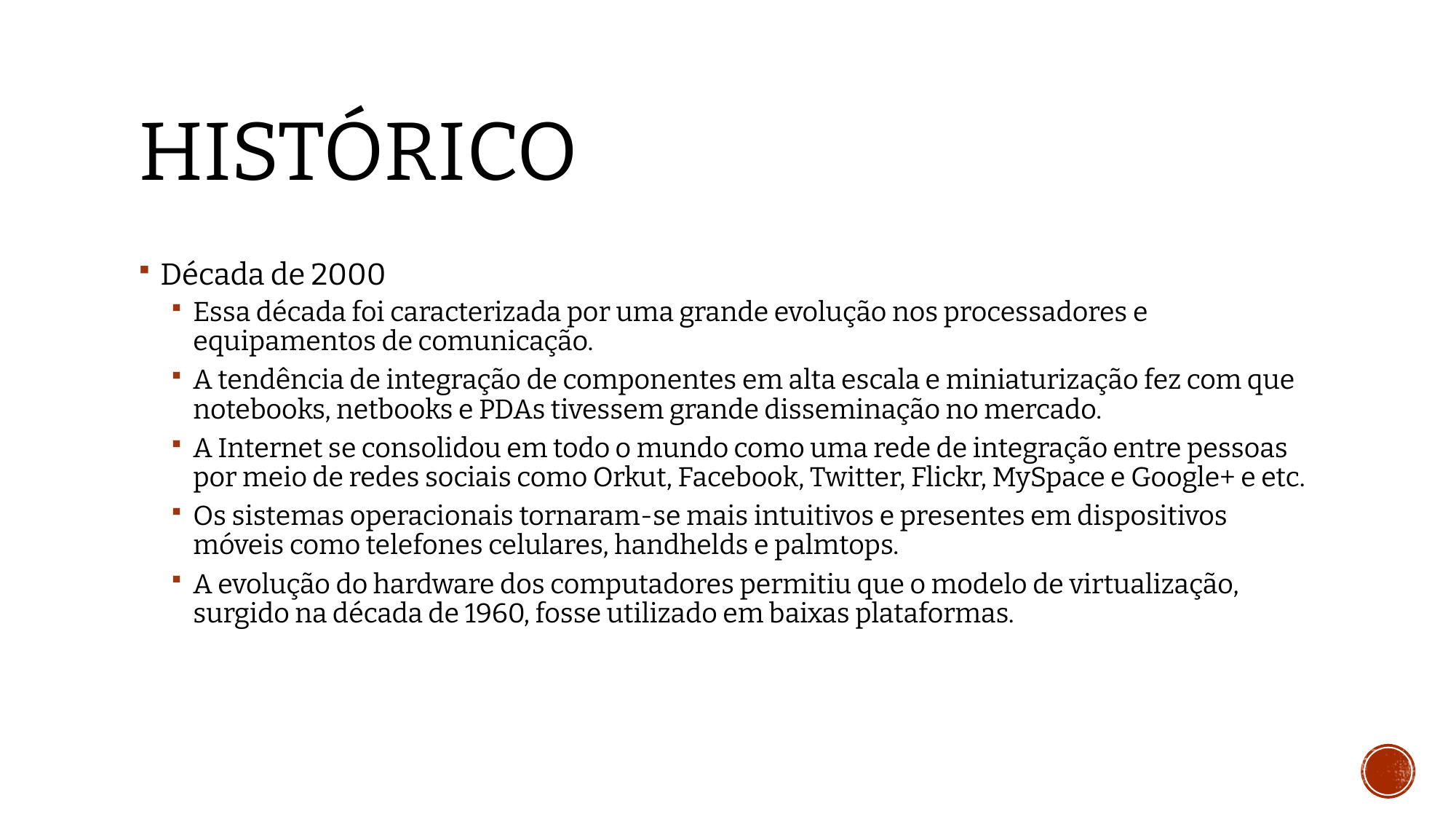

# histórico
Década de 2000
Essa década foi caracterizada por uma grande evolução nos processadores e equipamentos de comunicação.
A tendência de integração de componentes em alta escala e miniaturização fez com que notebooks, netbooks e PDAs tivessem grande disseminação no mercado.
A Internet se consolidou em todo o mundo como uma rede de integração entre pessoas por meio de redes sociais como Orkut, Facebook, Twitter, Flickr, MySpace e Google+ e etc.
Os sistemas operacionais tornaram-se mais intuitivos e presentes em dispositivos móveis como telefones celulares, handhelds e palmtops.
A evolução do hardware dos computadores permitiu que o modelo de virtualização, surgido na década de 1960, fosse utilizado em baixas plataformas.